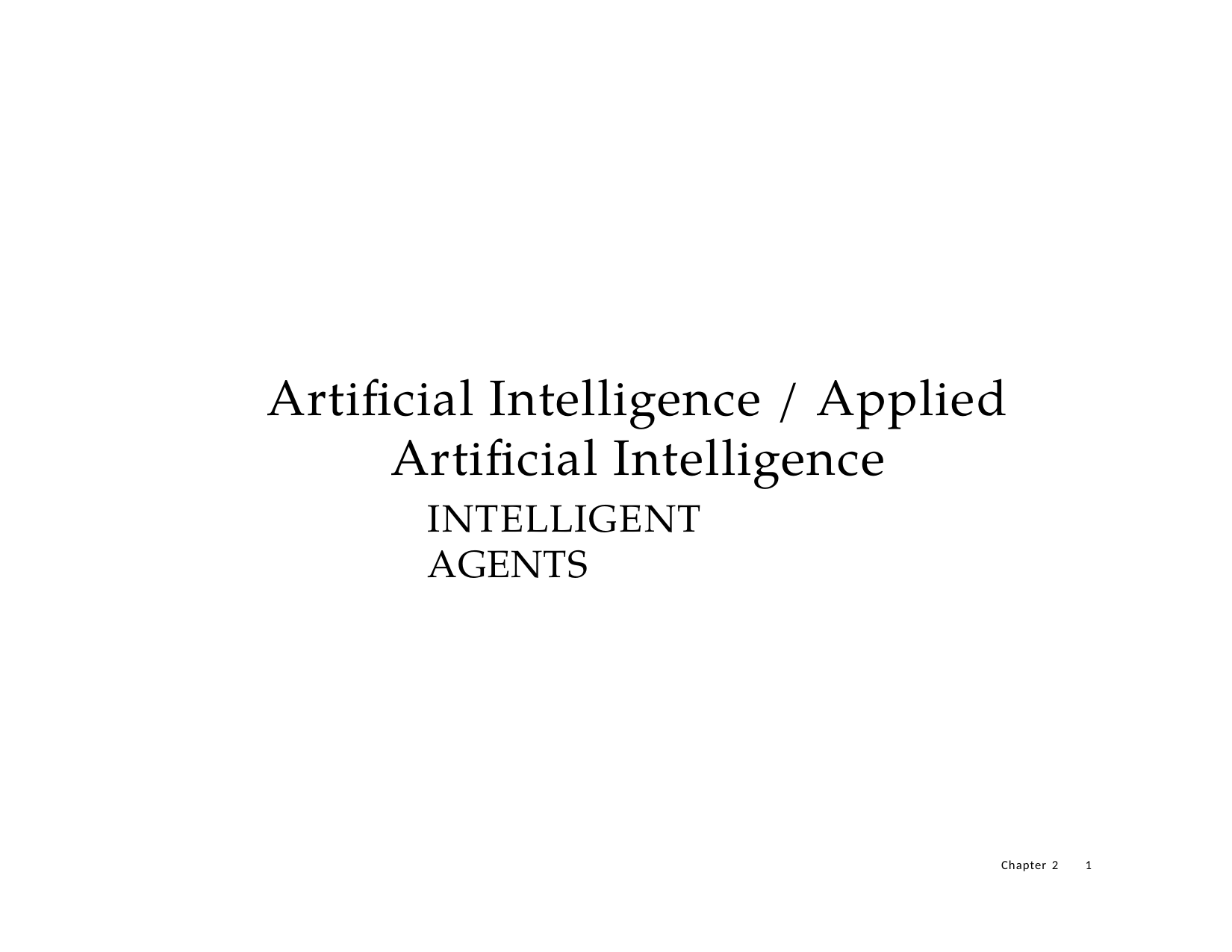

Artificial Intelligence / Applied Artificial Intelligence
# Intelligent Agents
Chapter 2
1